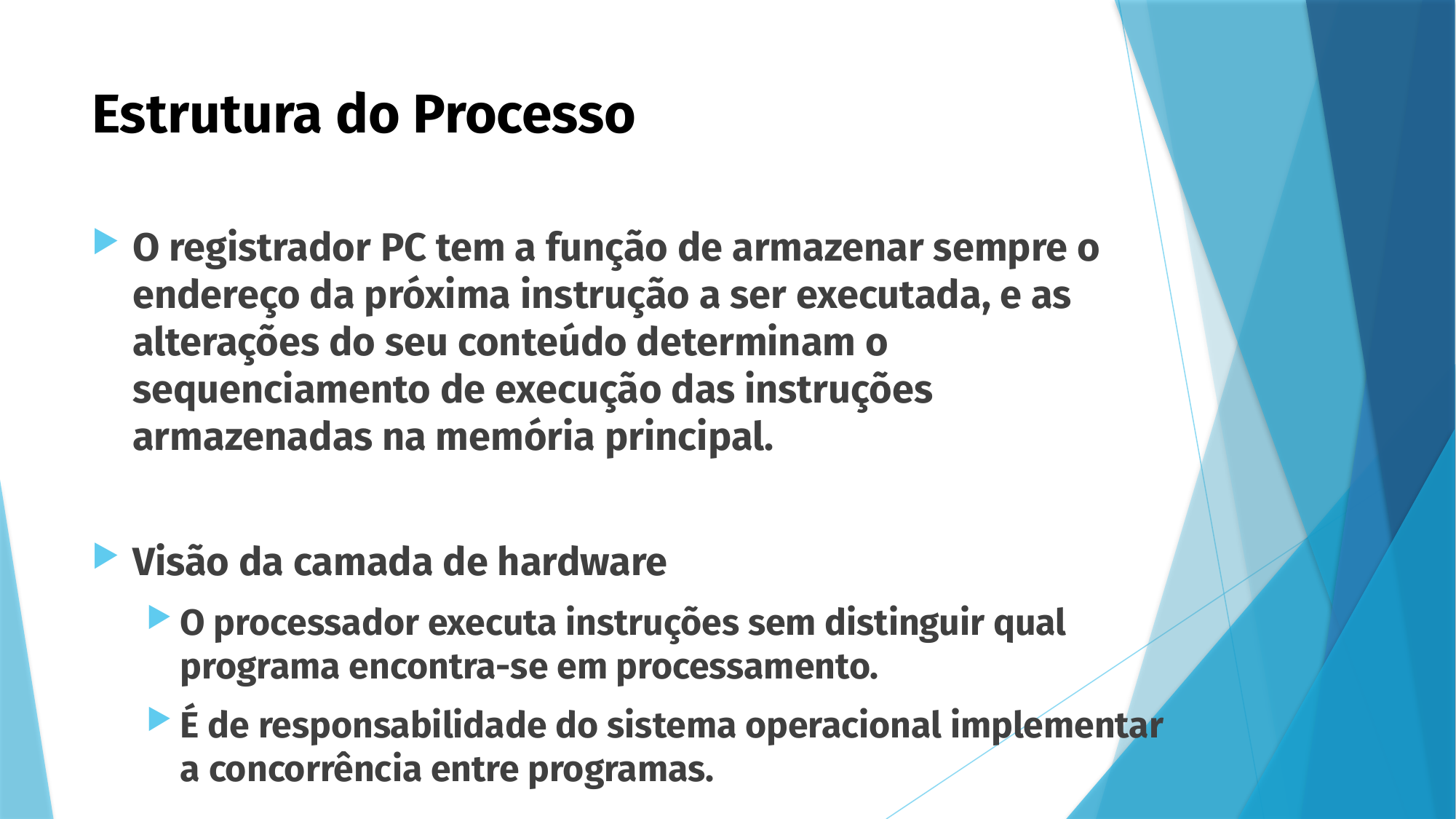

# Estrutura do Processo
O registrador PC tem a função de armazenar sempre o endereço da próxima instrução a ser executada, e as alterações do seu conteúdo determinam o sequenciamento de execução das instruções armazenadas na memória principal.

Visão da camada de hardware
O processador executa instruções sem distinguir qual programa encontra-se em processamento.
É de responsabilidade do sistema operacional implementar a concorrência entre programas.